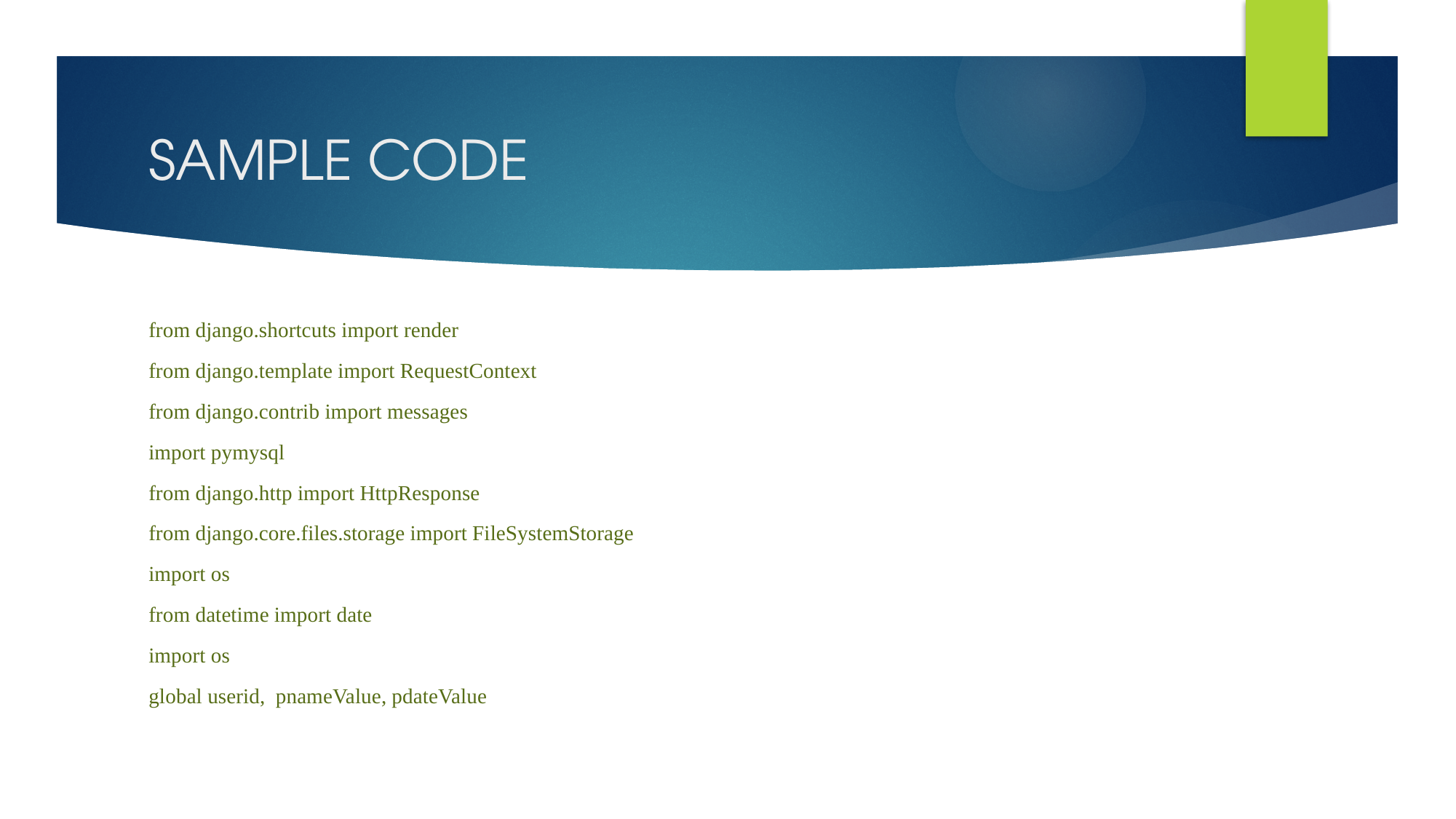

# SAMPLE CODE
from django.shortcuts import render
from django.template import RequestContext
from django.contrib import messages
import pymysql
from django.http import HttpResponse
from django.core.files.storage import FileSystemStorage
import os
from datetime import date
import os
global userid,  pnameValue, pdateValue